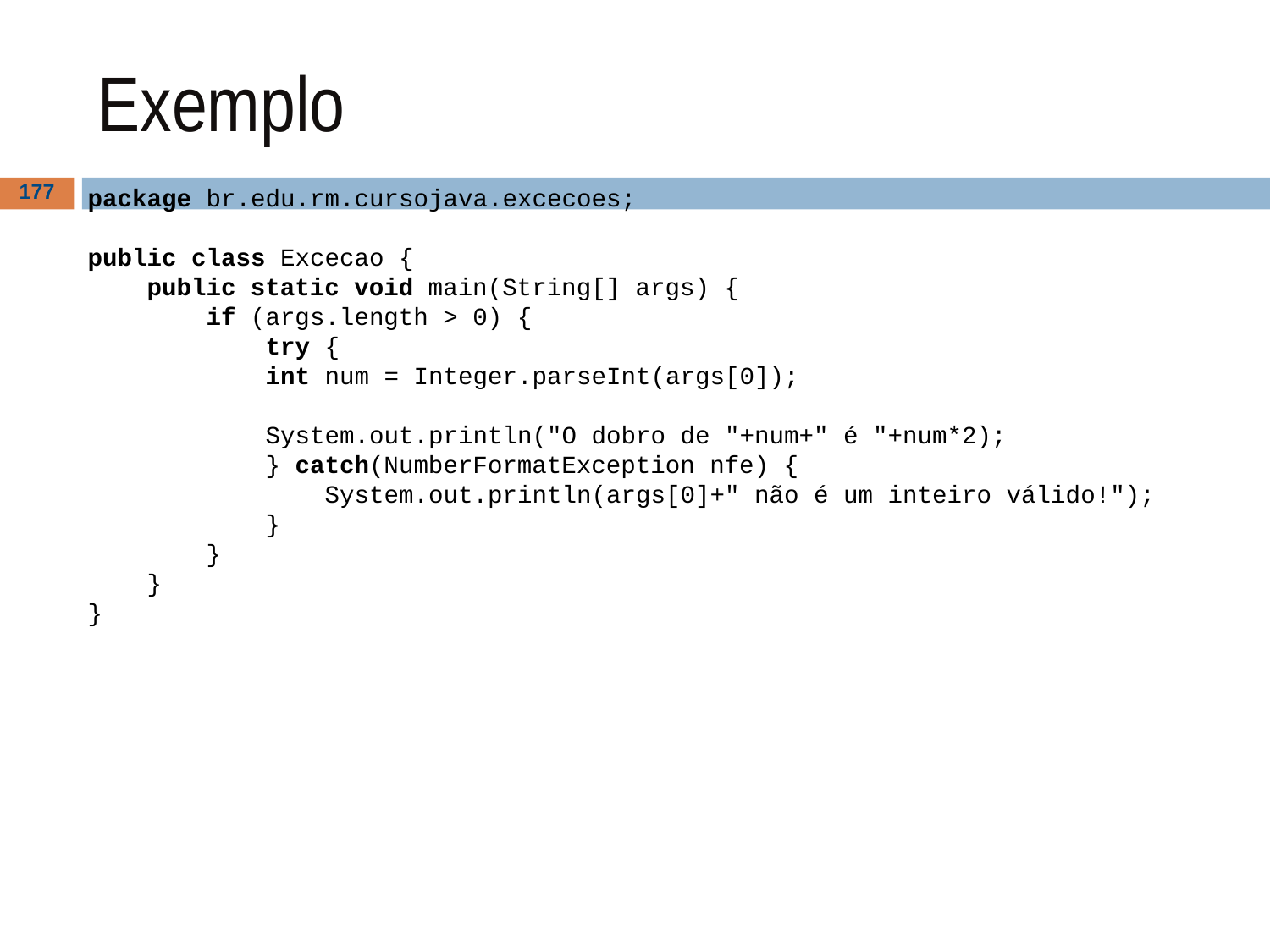

# Exemplo
package br.edu.rm.cursojava.excecoes;

public class Excecao {
    public static void main(String[] args) {
        if (args.length > 0) {
            try {
            int num = Integer.parseInt(args[0]);

            System.out.println("O dobro de "+num+" é "+num*2);
            } catch(NumberFormatException nfe) {
                System.out.println(args[0]+" não é um inteiro válido!");
            }
        }
    }
}

177